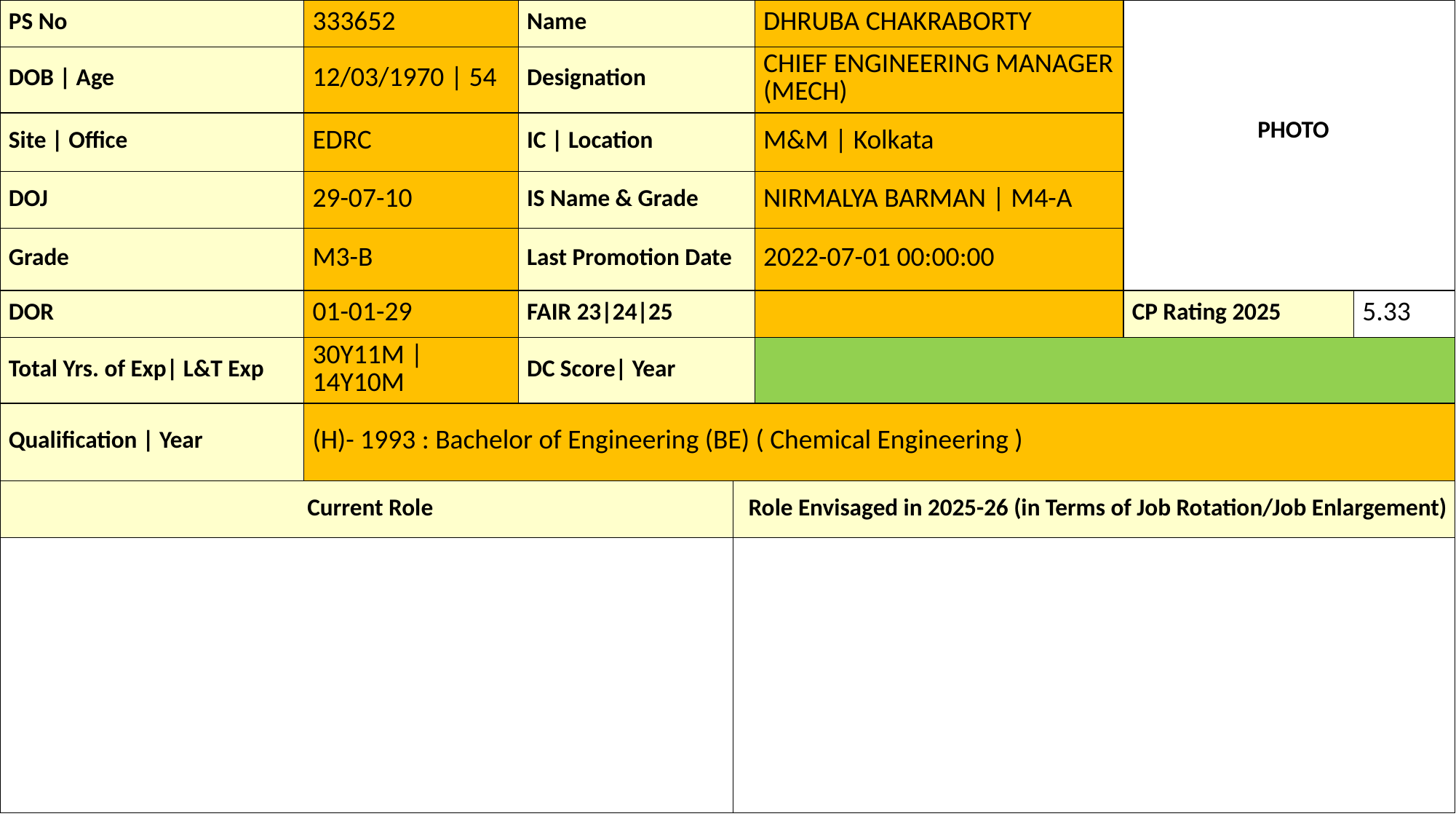

| PS No | 333652 | Name |  | DHRUBA CHAKRABORTY | PHOTO |  |
| --- | --- | --- | --- | --- | --- | --- |
| DOB | Age | 12/03/1970 | 54 | Designation |  | CHIEF ENGINEERING MANAGER (MECH) |  |  |
| Site | Office | EDRC | IC | Location |  | M&M | Kolkata |  |  |
| DOJ | 29-07-10 | IS Name & Grade |  | NIRMALYA BARMAN | M4-A |  |  |
| Grade | M3-B | Last Promotion Date |  | 2022-07-01 00:00:00 |  |  |
| DOR | 01-01-29 | FAIR 23|24|25 |  |  | CP Rating 2025 | 5.33 |
| Total Yrs. of Exp| L&T Exp | 30Y11M | 14Y10M | DC Score| Year |  |  |  |  |
| Qualification | Year | (H)- 1993 : Bachelor of Engineering (BE) ( Chemical Engineering ) |  |  |  |  |  |
| Current Role |  |  | Role Envisaged in 2025-26 (in Terms of Job Rotation/Job Enlargement) |  |  |  |
|  |  |  |  |  |  |  |